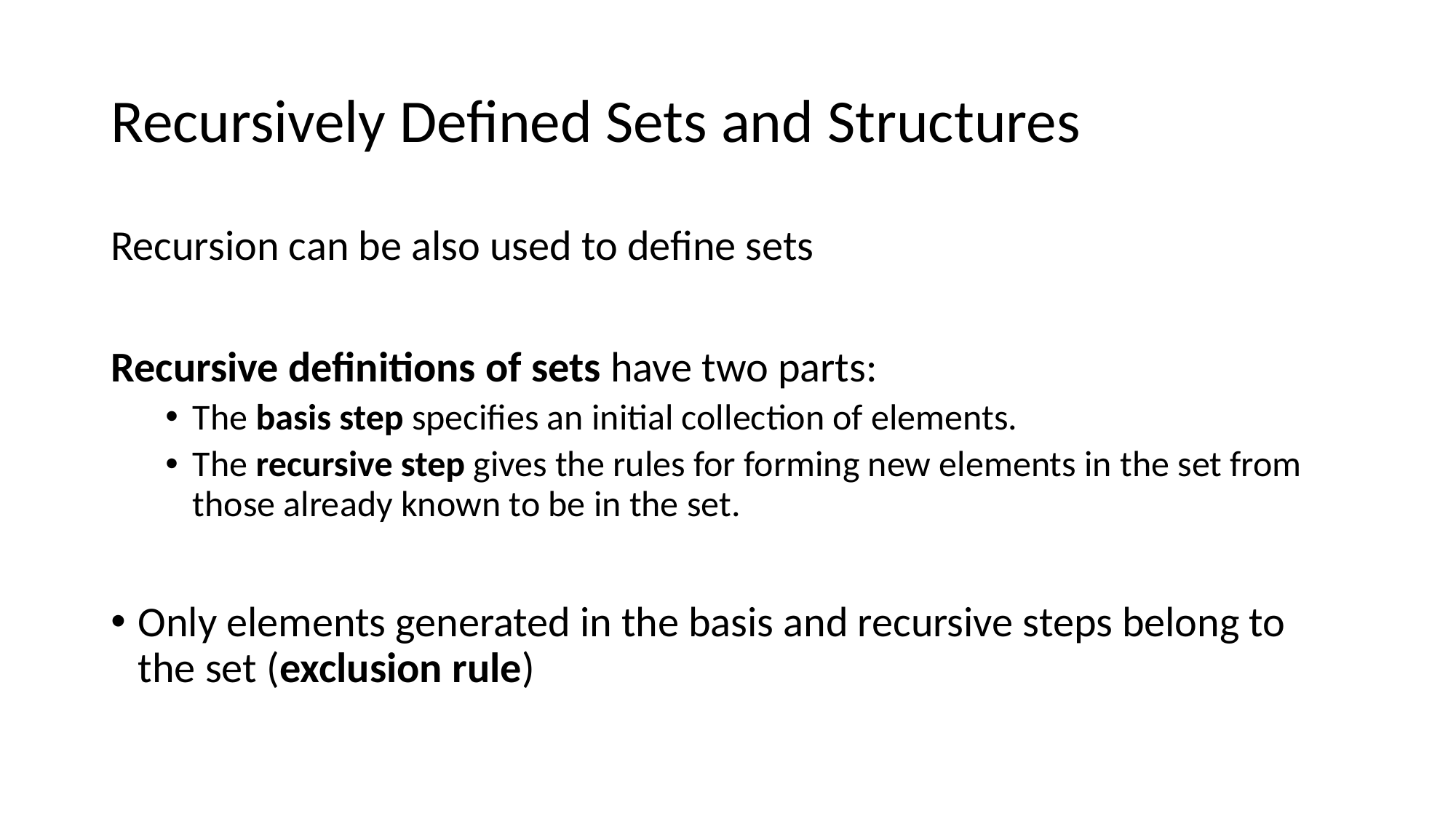

# Recursively Defined Sets and Structures
Recursion can be also used to define sets

Recursive definitions of sets have two parts:
The basis step specifies an initial collection of elements.
The recursive step gives the rules for forming new elements in the set from those already known to be in the set.

Only elements generated in the basis and recursive steps belong to the set (exclusion rule)